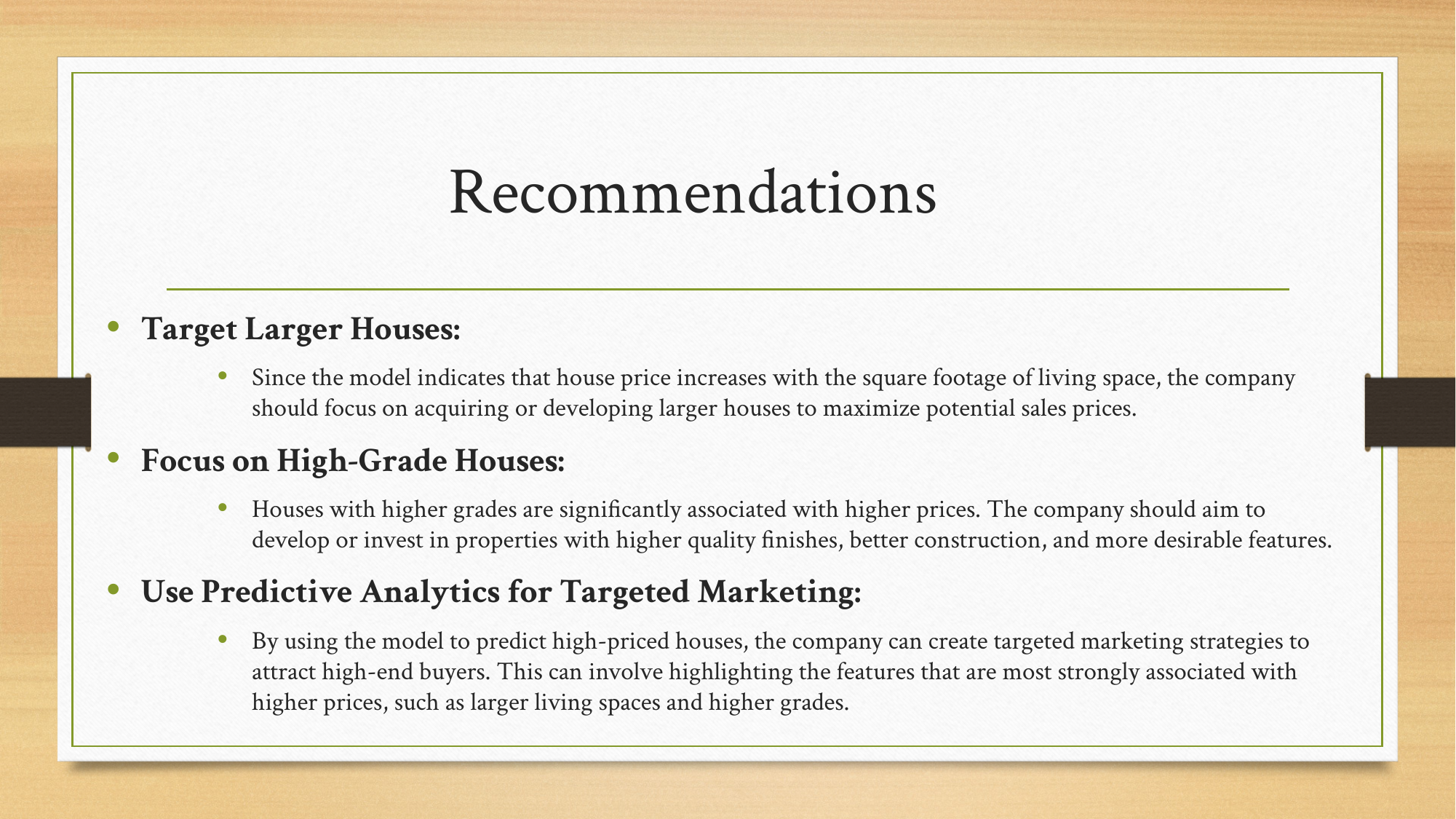

# Recommendations
Target Larger Houses:
Since the model indicates that house price increases with the square footage of living space, the company should focus on acquiring or developing larger houses to maximize potential sales prices.
Focus on High-Grade Houses:
Houses with higher grades are significantly associated with higher prices. The company should aim to develop or invest in properties with higher quality finishes, better construction, and more desirable features.
Use Predictive Analytics for Targeted Marketing:
By using the model to predict high-priced houses, the company can create targeted marketing strategies to attract high-end buyers. This can involve highlighting the features that are most strongly associated with higher prices, such as larger living spaces and higher grades.